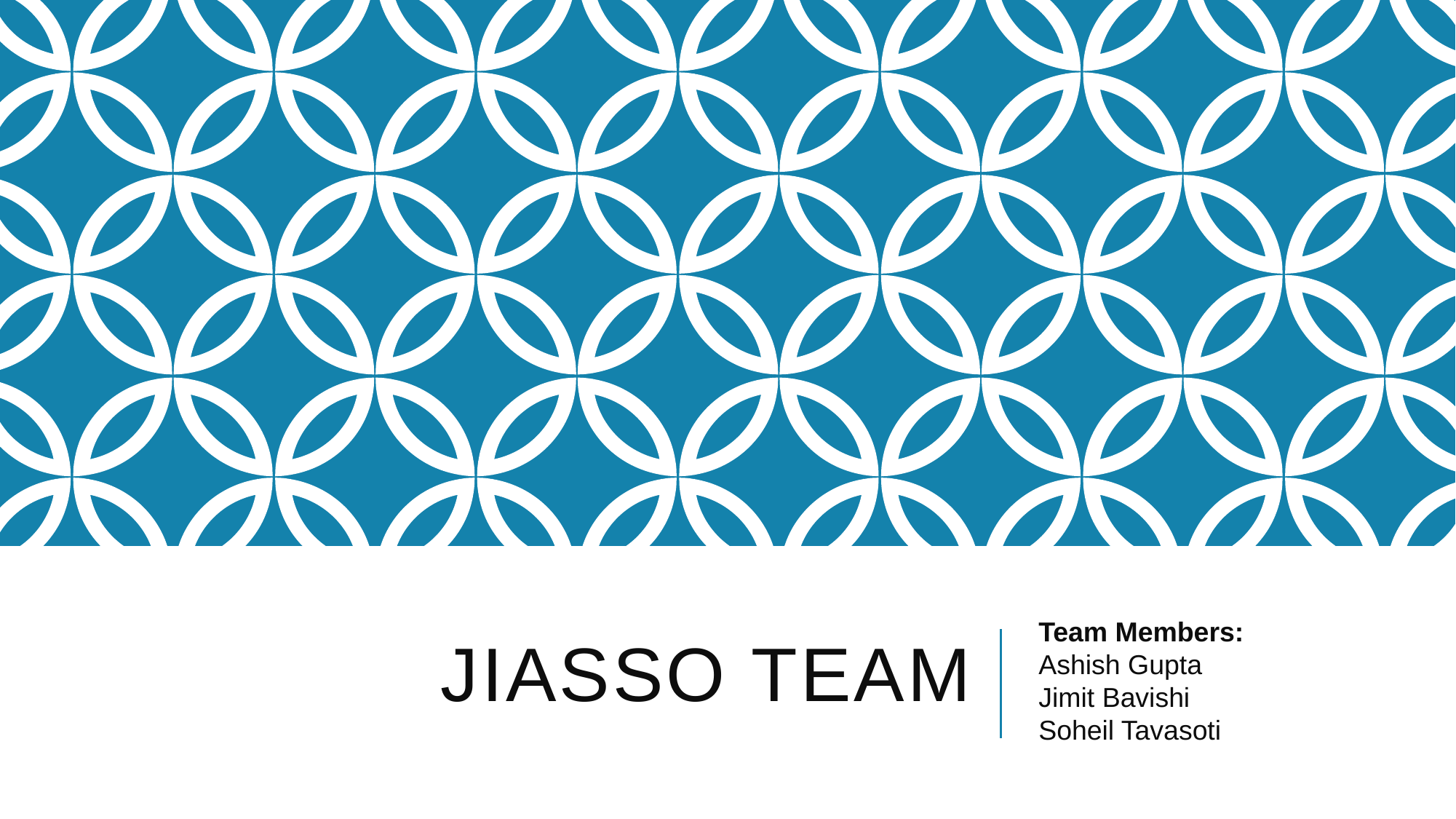

# JIASSO team
Team Members: 
Ashish Gupta 
Jimit Bavishi
Soheil Tavasoti